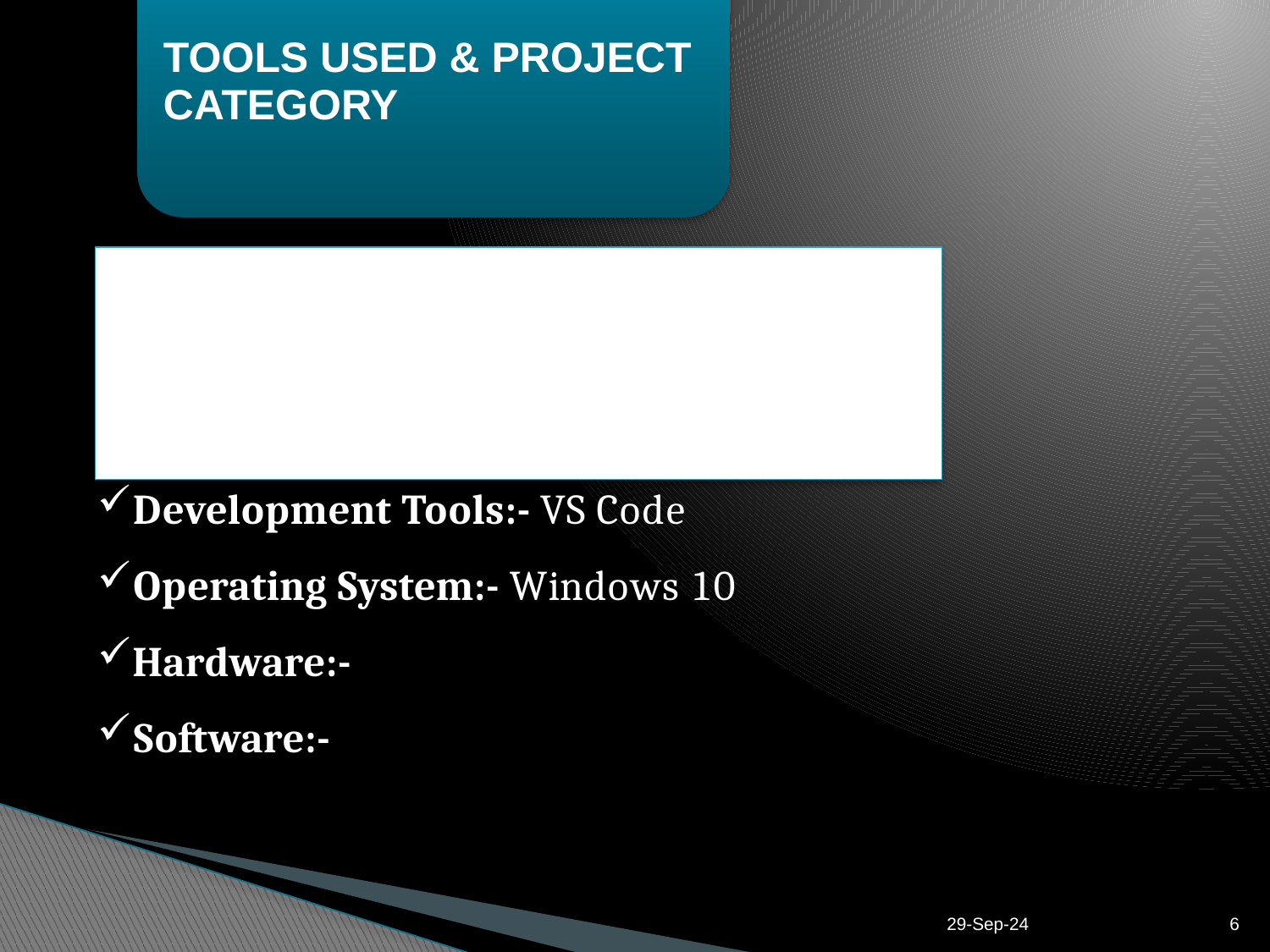

TOOLS USED & PROJECT CATEGORY
Web-Based Application.
Languages:- HTML, CSS, JS.
Development Tools:- VS Code
Operating System:- Windows 10
Hardware:-
Software:-
EXPENSE TRACKER
29-Sep-24
6